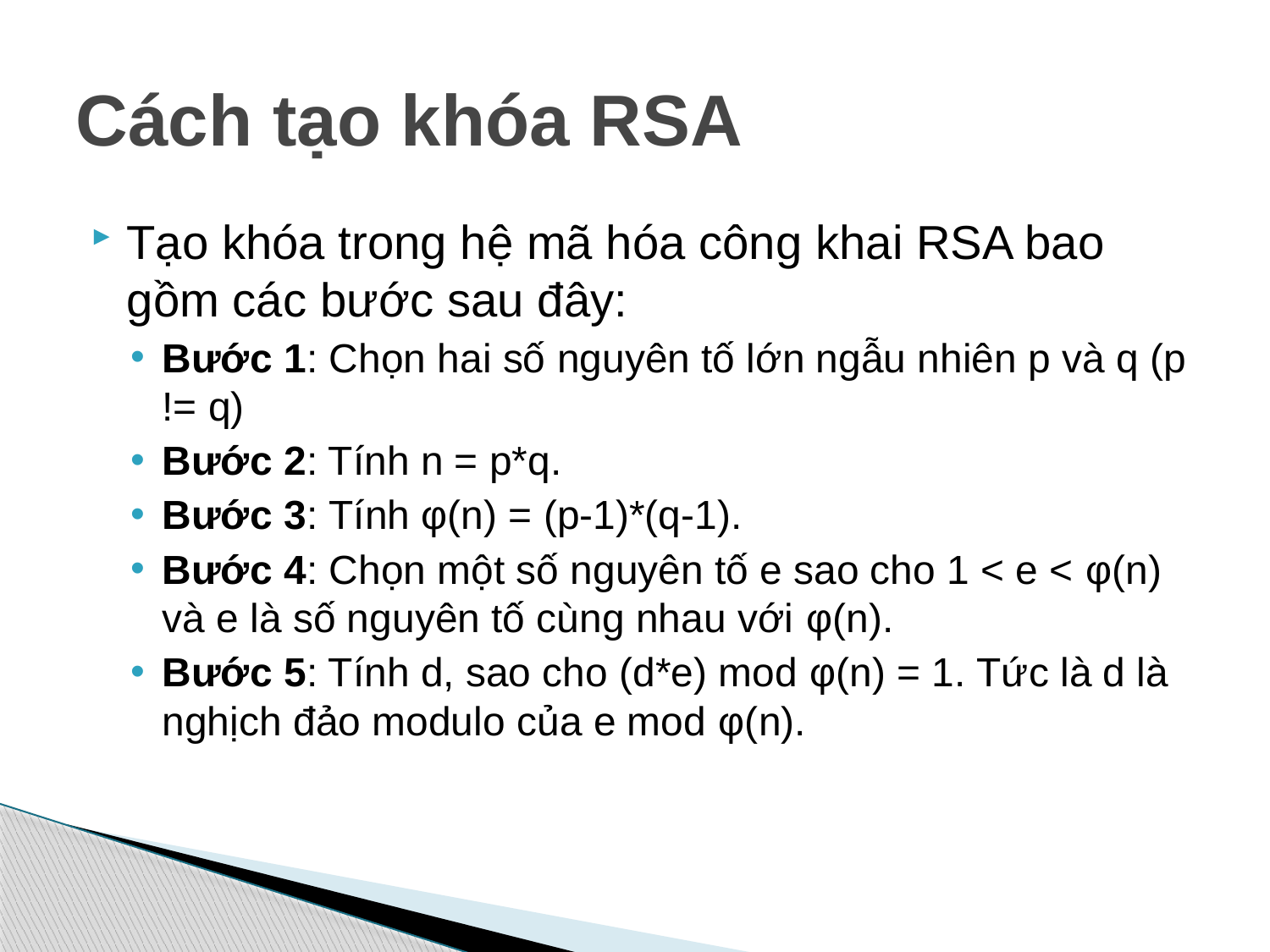

# Cách tạo khóa RSA
Tạo khóa trong hệ mã hóa công khai RSA bao gồm các bước sau đây:
Bước 1: Chọn hai số nguyên tố lớn ngẫu nhiên p và q (p != q)
Bước 2: Tính n = p*q.
Bước 3: Tính φ(n) = (p-1)*(q-1).
Bước 4: Chọn một số nguyên tố e sao cho 1 < e < φ(n) và e là số nguyên tố cùng nhau với φ(n).
Bước 5: Tính d, sao cho (d*e) mod φ(n) = 1. Tức là d là nghịch đảo modulo của e mod φ(n).